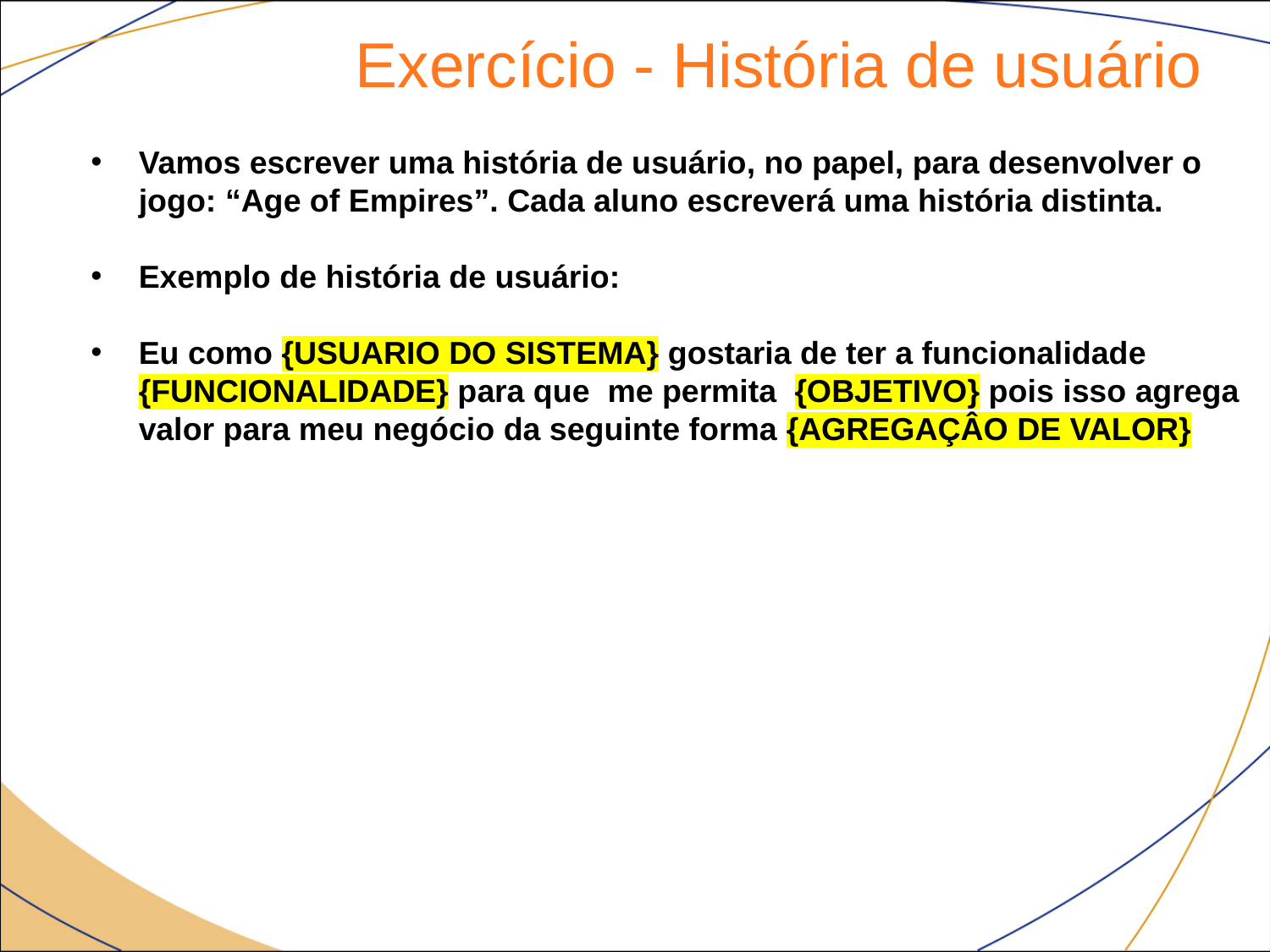

Exercício - História de usuário
Vamos escrever uma história de usuário, no papel, para desenvolver o jogo: “Age of Empires”. Cada aluno escreverá uma história distinta.

Exemplo de história de usuário:

Eu como {USUARIO DO SISTEMA} gostaria de ter a funcionalidade {FUNCIONALIDADE} para que  me permita  {OBJETIVO} pois isso agrega valor para meu negócio da seguinte forma {AGREGAÇÂO DE VALOR}